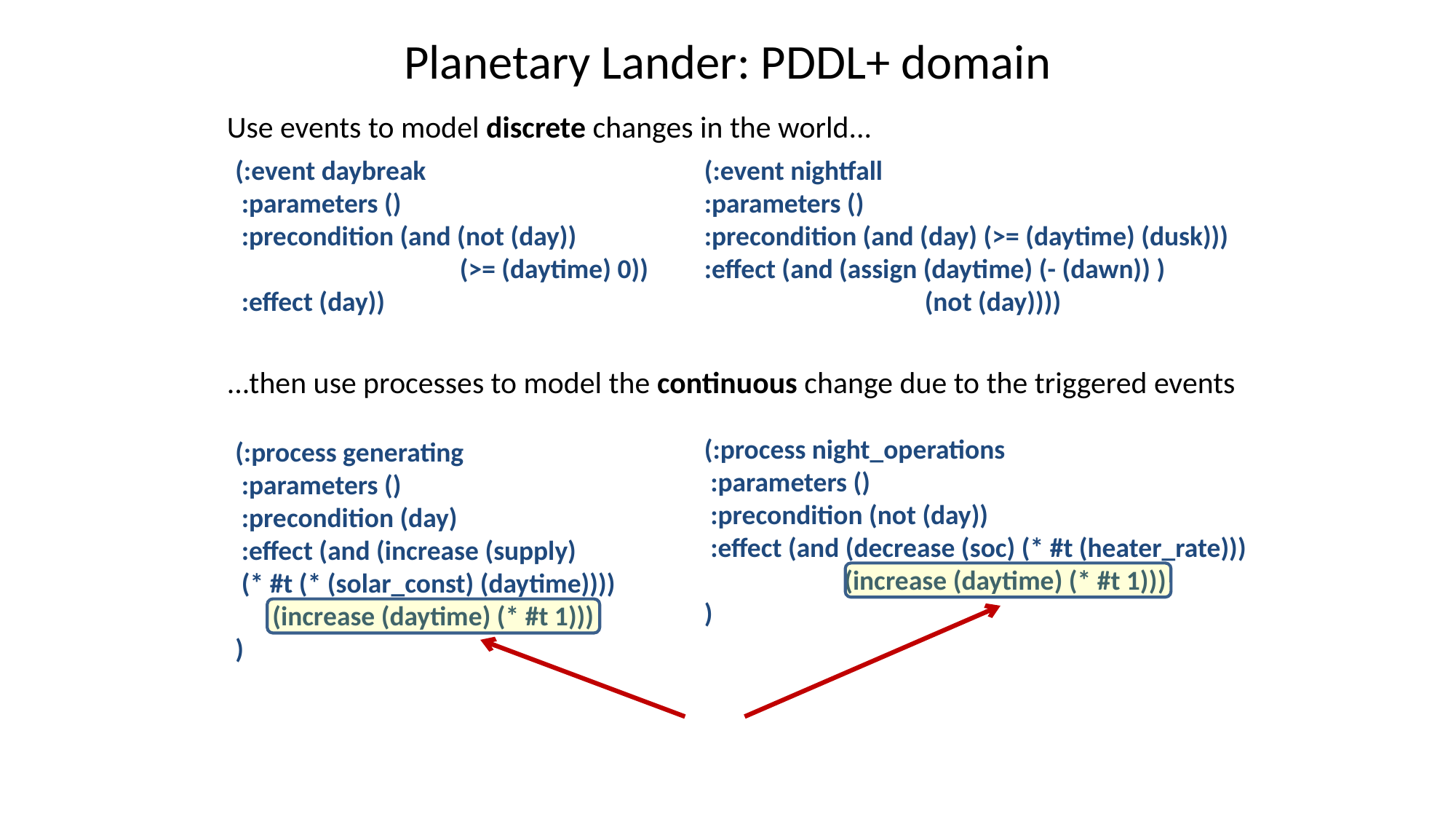

# Planetary Lander: PDDL+ domain
Use events to model discrete changes in the world...

...then use processes to model the continuous change due to the triggered events

(:event daybreak
 :parameters ()
 :precondition (and (not (day))
		 (>= (daytime) 0))
 :effect (day))
(:event nightfall
:parameters ()
:precondition (and (day) (>= (daytime) (dusk)))
:effect (and (assign (daytime) (- (dawn)) )
	                  (not (day))))
(:process night_operations
 :parameters ()
 :precondition (not (day))
 :effect (and (decrease (soc) (* #t (heater_rate))) 	     (increase (daytime) (* #t 1)))
)
(:process generating
 :parameters ()
 :precondition (day)
 :effect (and (increase (supply)
 (* #t (* (solar_const) (daytime))))
      (increase (daytime) (* #t 1)))
)